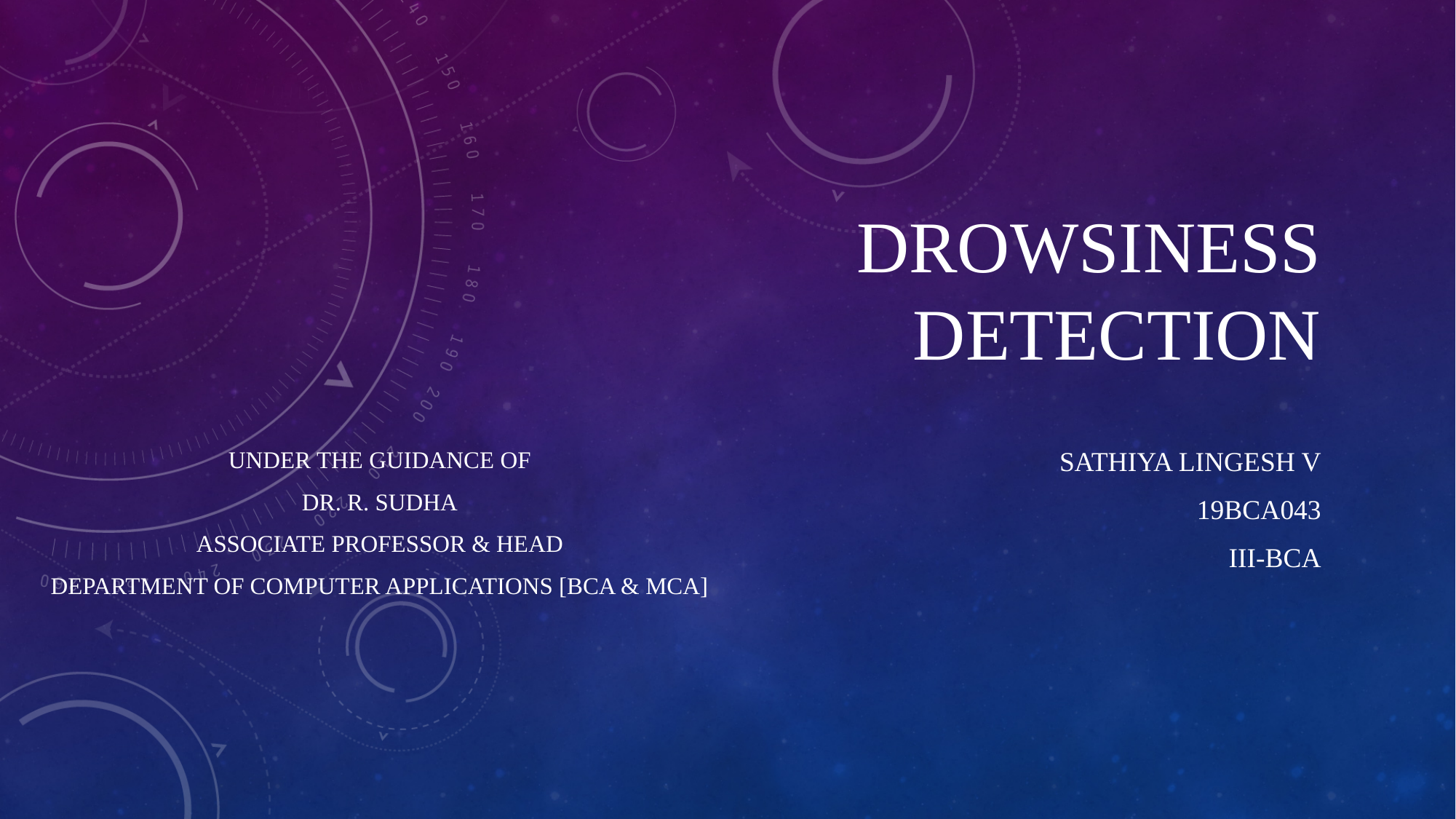

# Drowsiness detection
Under the guidance of
Dr. r. Sudha
Associate professor & Head
Department of computer applications [bca & mca]
Sathiya lingesh v
19bca043
Iii-bca